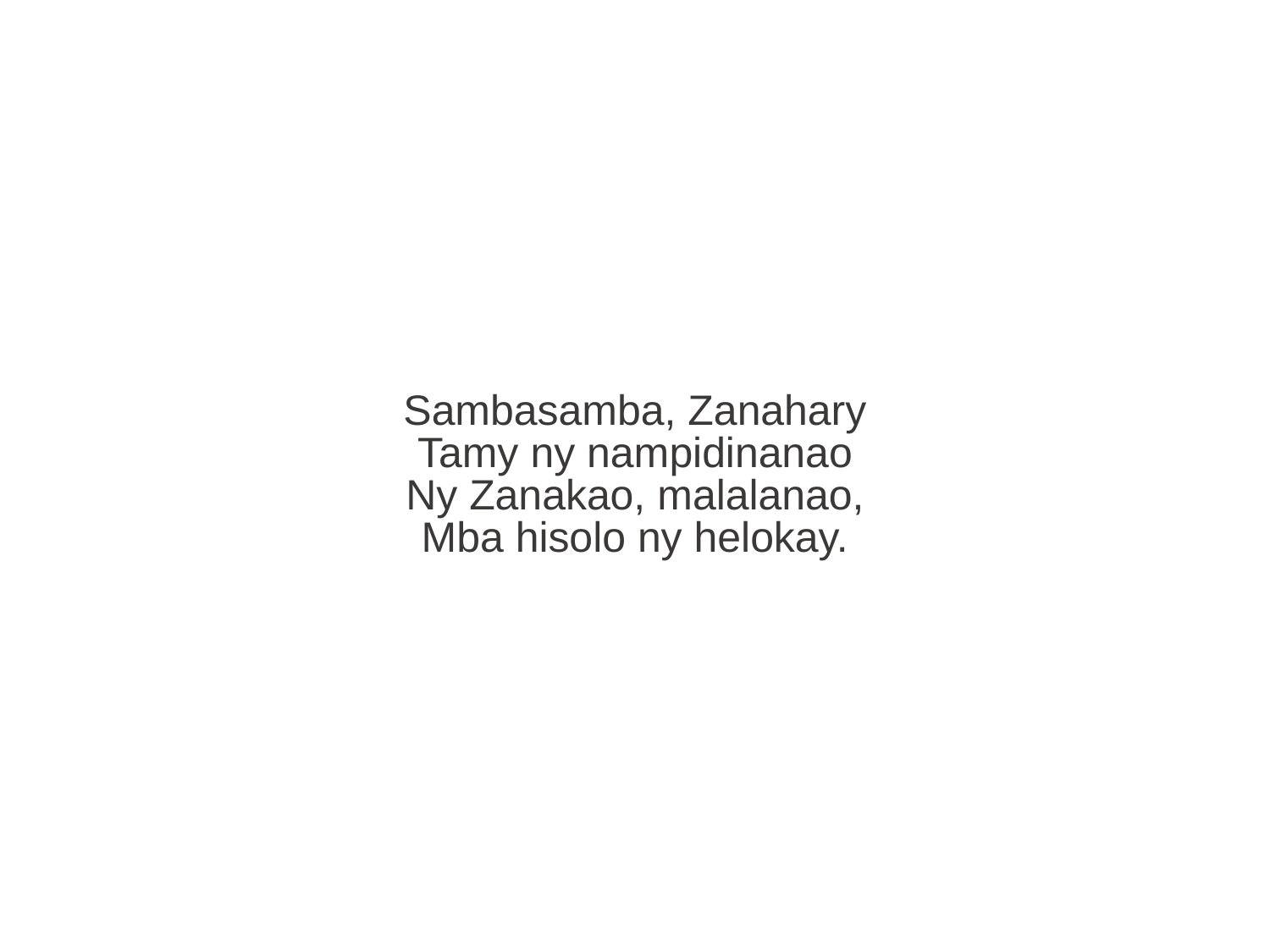

Sambasamba, Zanahary
Tamy ny nampidinanao
Ny Zanakao, malalanao,
Mba hisolo ny helokay.